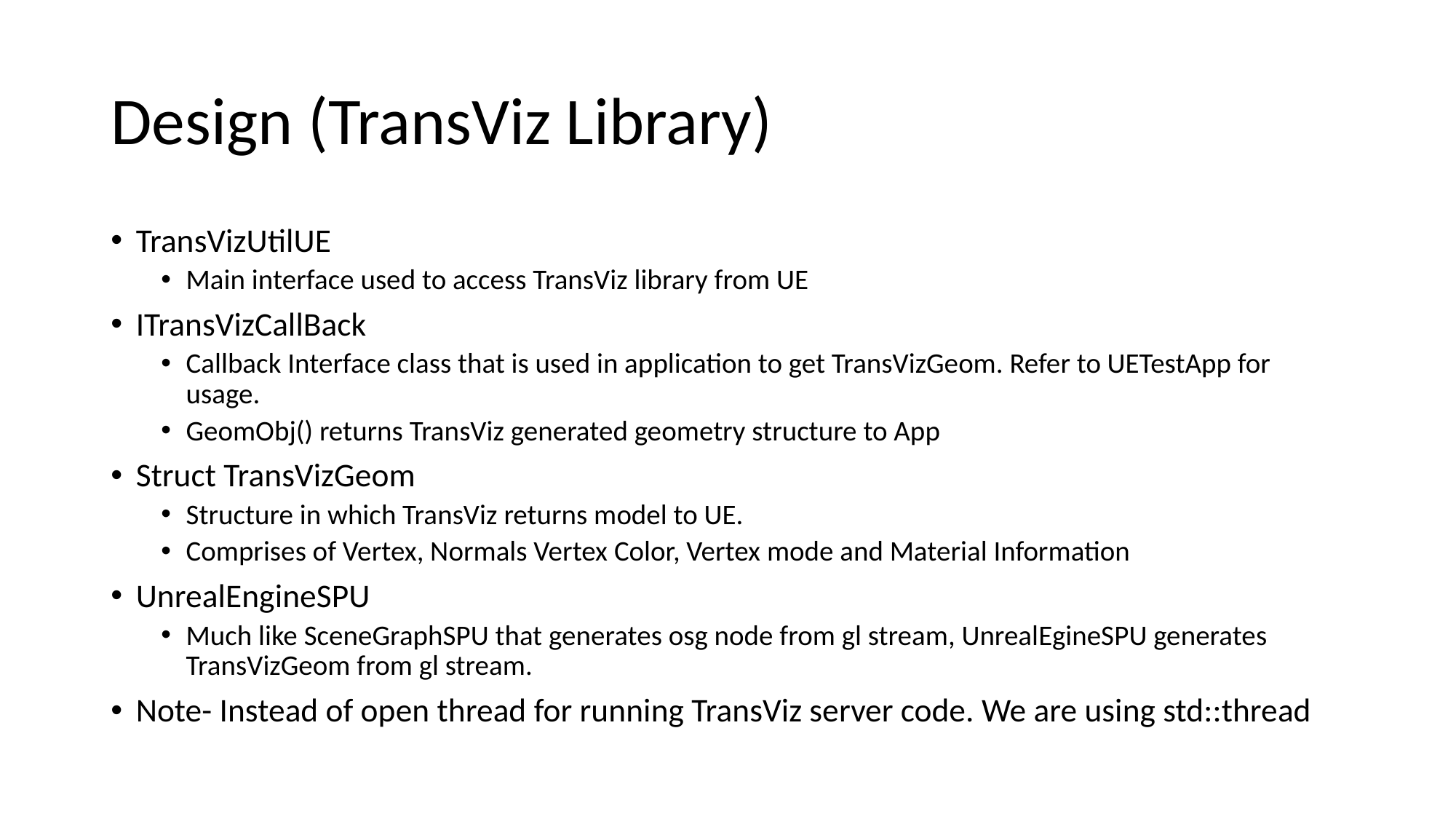

# Design (TransViz Library)
TransVizUtilUE
Main interface used to access TransViz library from UE
ITransVizCallBack
Callback Interface class that is used in application to get TransVizGeom. Refer to UETestApp for usage.
GeomObj() returns TransViz generated geometry structure to App
Struct TransVizGeom
Structure in which TransViz returns model to UE.
Comprises of Vertex, Normals Vertex Color, Vertex mode and Material Information
UnrealEngineSPU
Much like SceneGraphSPU that generates osg node from gl stream, UnrealEgineSPU generates TransVizGeom from gl stream.
Note- Instead of open thread for running TransViz server code. We are using std::thread